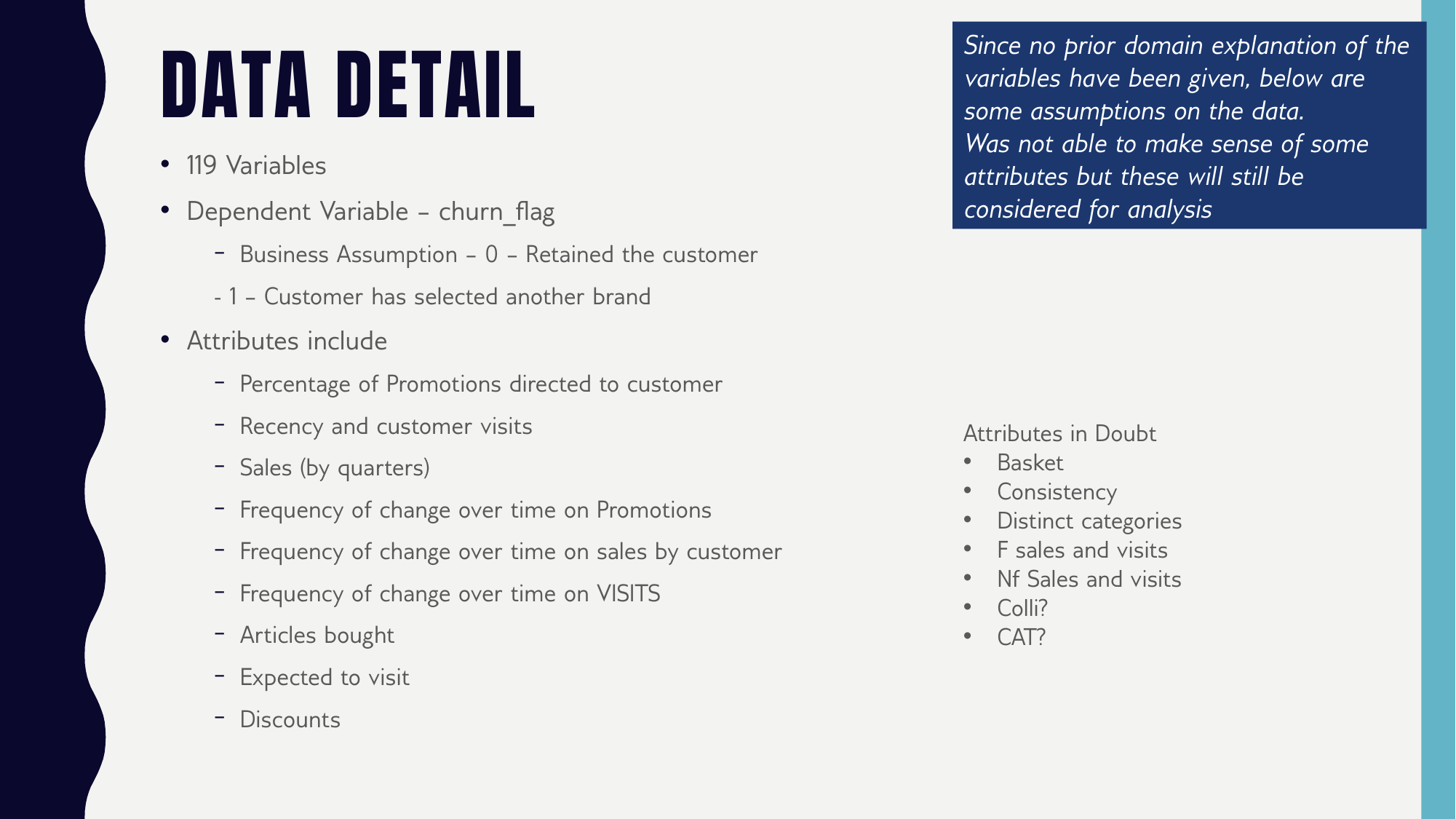

Since no prior domain explanation of the variables have been given, below are some assumptions on the data.
Was not able to make sense of some attributes but these will still be considered for analysis
# Data Detail
119 Variables
Dependent Variable – churn_flag
Business Assumption – 0 – Retained the customer
			- 1 – Customer has selected another brand
Attributes include
Percentage of Promotions directed to customer
Recency and customer visits
Sales (by quarters)
Frequency of change over time on Promotions
Frequency of change over time on sales by customer
Frequency of change over time on VISITS
Articles bought
Expected to visit
Discounts
Attributes in Doubt
Basket
Consistency
Distinct categories
F sales and visits
Nf Sales and visits
Colli?
CAT?